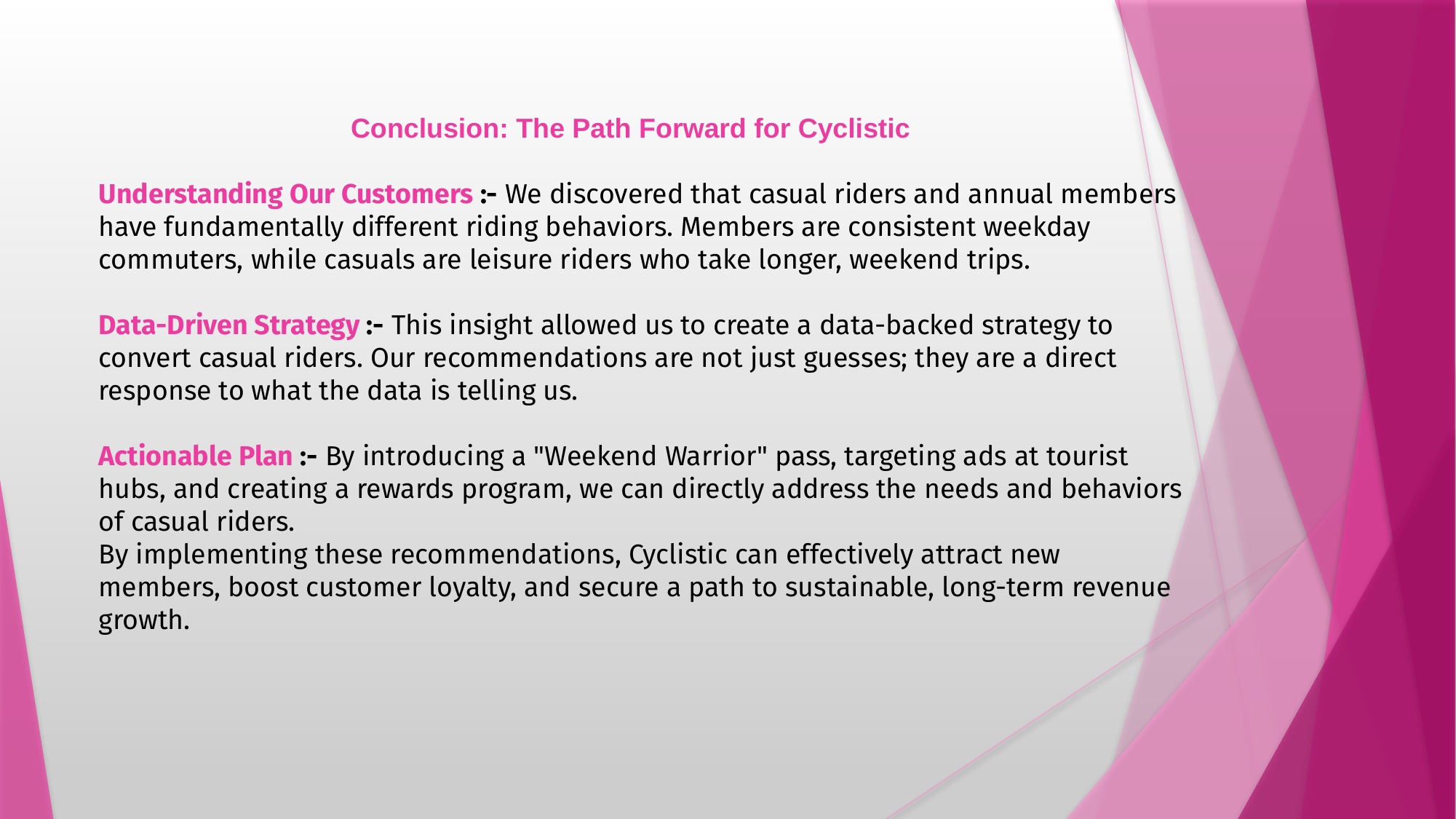

Conclusion: The Path Forward for Cyclistic

Understanding Our Customers :- We discovered that casual riders and annual members have fundamentally different riding behaviors. Members are consistent weekday commuters, while casuals are leisure riders who take longer, weekend trips.

Data-Driven Strategy :- This insight allowed us to create a data-backed strategy to convert casual riders. Our recommendations are not just guesses; they are a direct response to what the data is telling us.

Actionable Plan :- By introducing a "Weekend Warrior" pass, targeting ads at tourist hubs, and creating a rewards program, we can directly address the needs and behaviors of casual riders.
By implementing these recommendations, Cyclistic can effectively attract new members, boost customer loyalty, and secure a path to sustainable, long-term revenue growth.